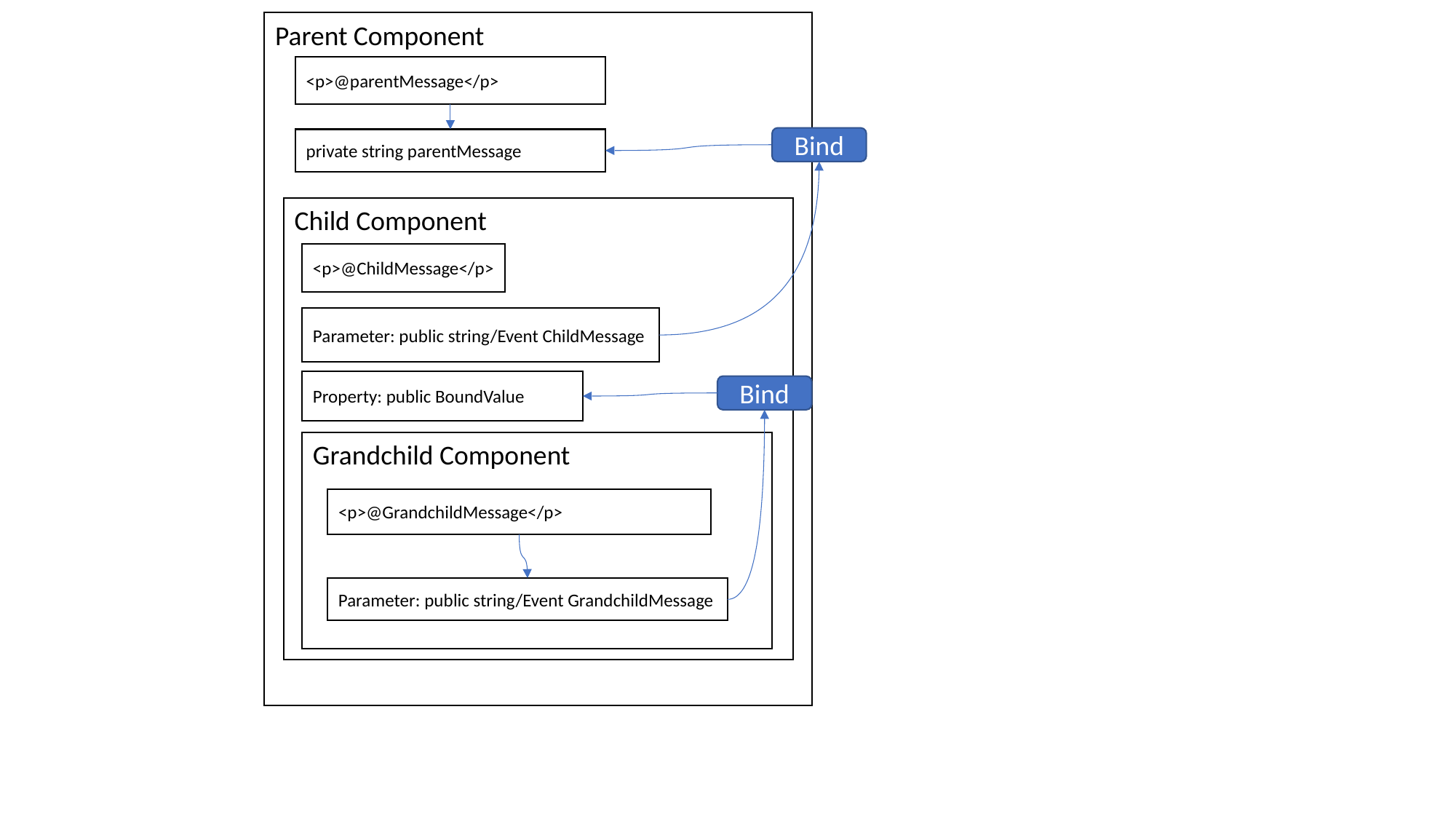

Parent Component
<p>@parentMessage</p>
private string parentMessage
Child Component

<p>@ChildMessage</p>

Parameter: public string/Event ChildMessage

Property: public BoundValue

Grandchild Component
<p>@GrandchildMessage</p>
Parameter: public string/Event GrandchildMessage
Bind
Bind